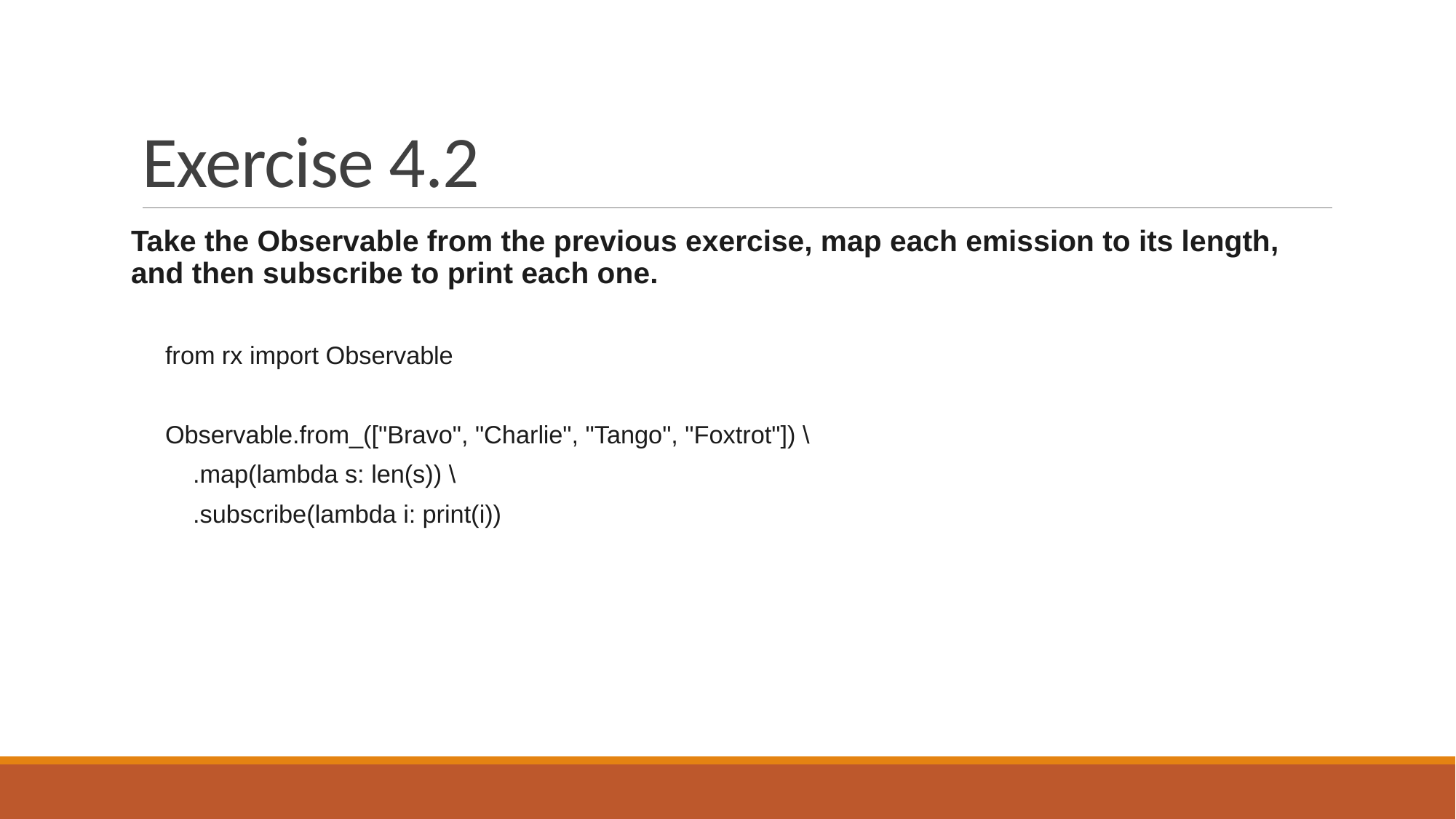

# Exercise 4.2
Take the Observable from the previous exercise, map each emission to its length, and then subscribe to print each one.

from rx import Observable

Observable.from_(["Bravo", "Charlie", "Tango", "Foxtrot"]) \
    .map(lambda s: len(s)) \
    .subscribe(lambda i: print(i))